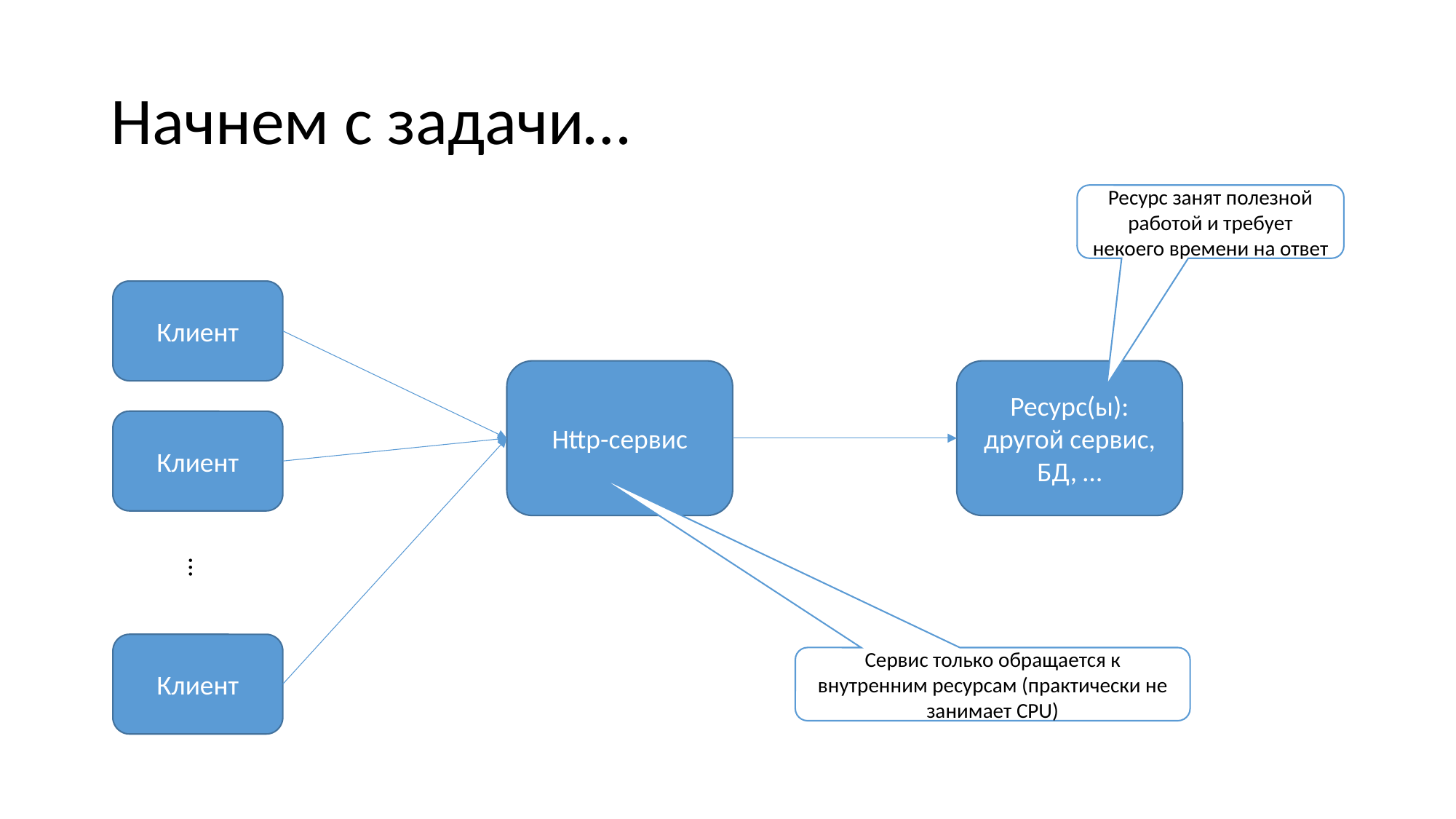

# Начнем с задачи…
Ресурс занят полезной работой и требует некоего времени на ответ
Клиент
Http-сервис
Ресурс(ы): другой сервис, БД, …
Клиент
…
Клиент
Сервис только обращается к внутренним ресурсам (практически не занимает CPU)